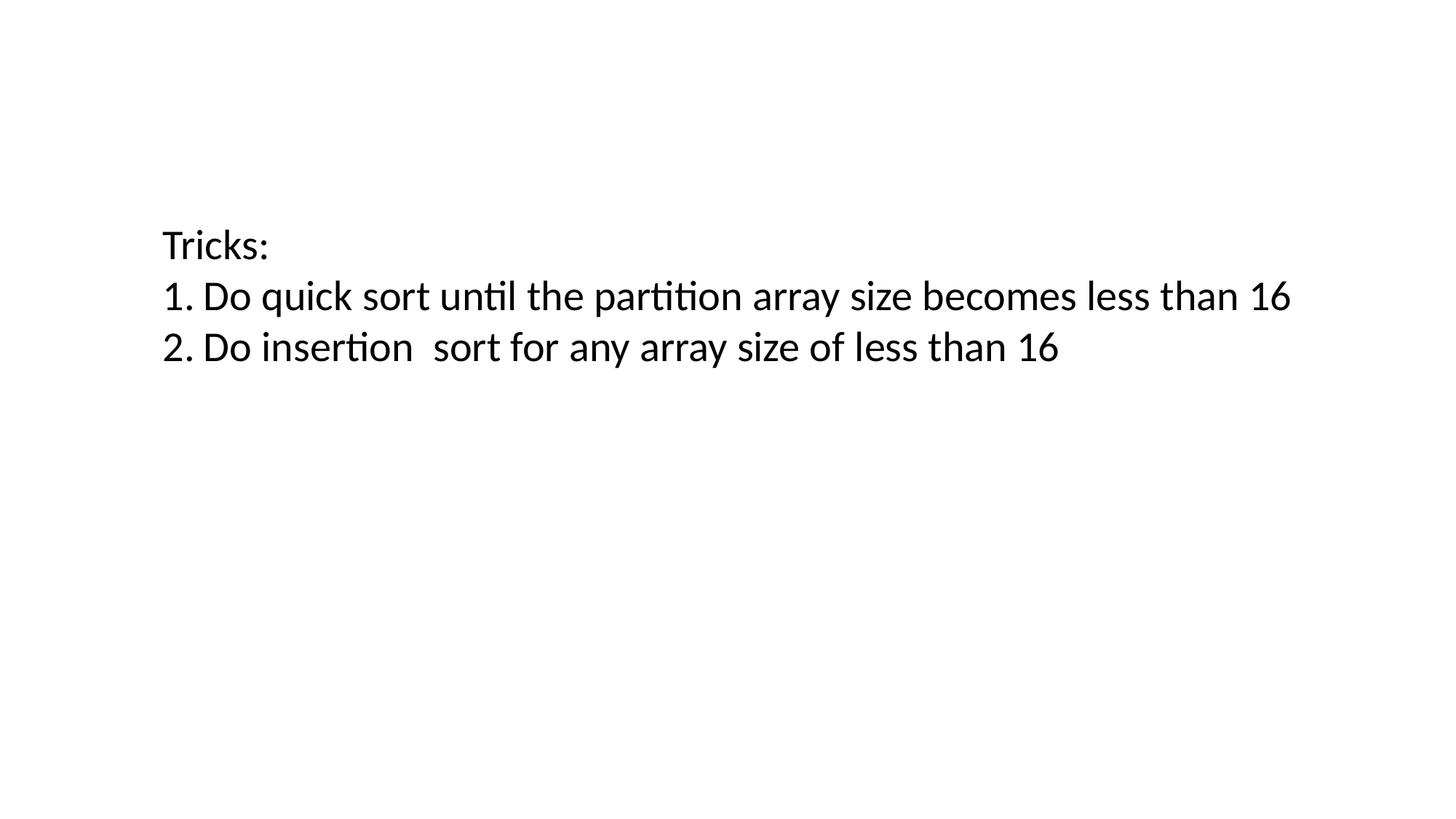

Tricks:
Do quick sort until the partition array size becomes less than 16
Do insertion  sort for any array size of less than 16